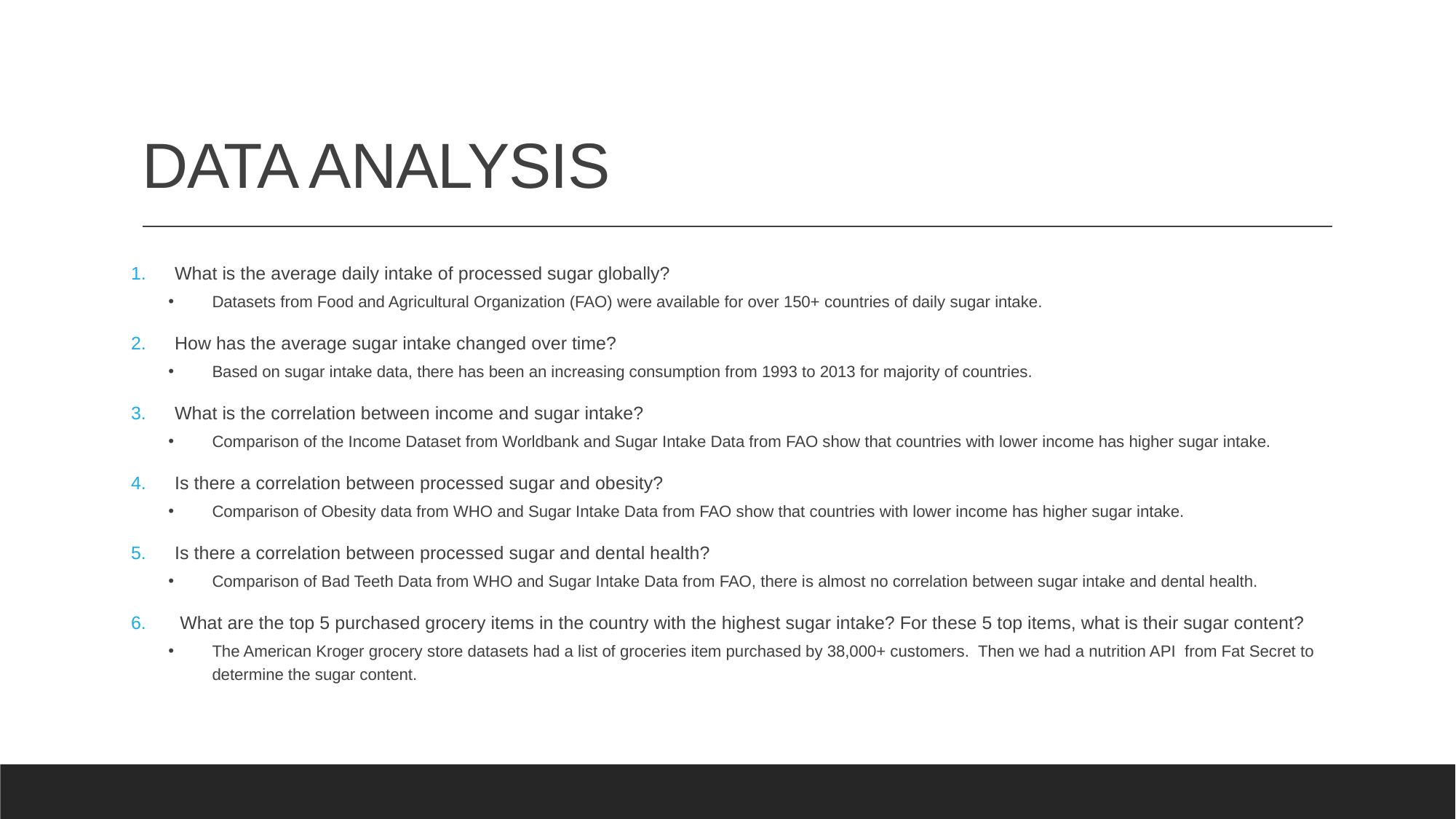

# DATA ANALYSIS
What is the average daily intake of processed sugar globally?
Datasets from Food and Agricultural Organization (FAO) were available for over 150+ countries of daily sugar intake.
How has the average sugar intake changed over time?
Based on sugar intake data, there has been an increasing consumption from 1993 to 2013 for majority of countries.
What is the correlation between income and sugar intake?
Comparison of the Income Dataset from Worldbank and Sugar Intake Data from FAO show that countries with lower income has higher sugar intake.
Is there a correlation between processed sugar and obesity?
Comparison of Obesity data from WHO and Sugar Intake Data from FAO show that countries with lower income has higher sugar intake.
Is there a correlation between processed sugar and dental health?
Comparison of Bad Teeth Data from WHO and Sugar Intake Data from FAO, there is almost no correlation between sugar intake and dental health.
 What are the top 5 purchased grocery items in the country with the highest sugar intake? For these 5 top items, what is their sugar content?
The American Kroger grocery store datasets had a list of groceries item purchased by 38,000+ customers.  Then we had a nutrition API  from Fat Secret to determine the sugar content.